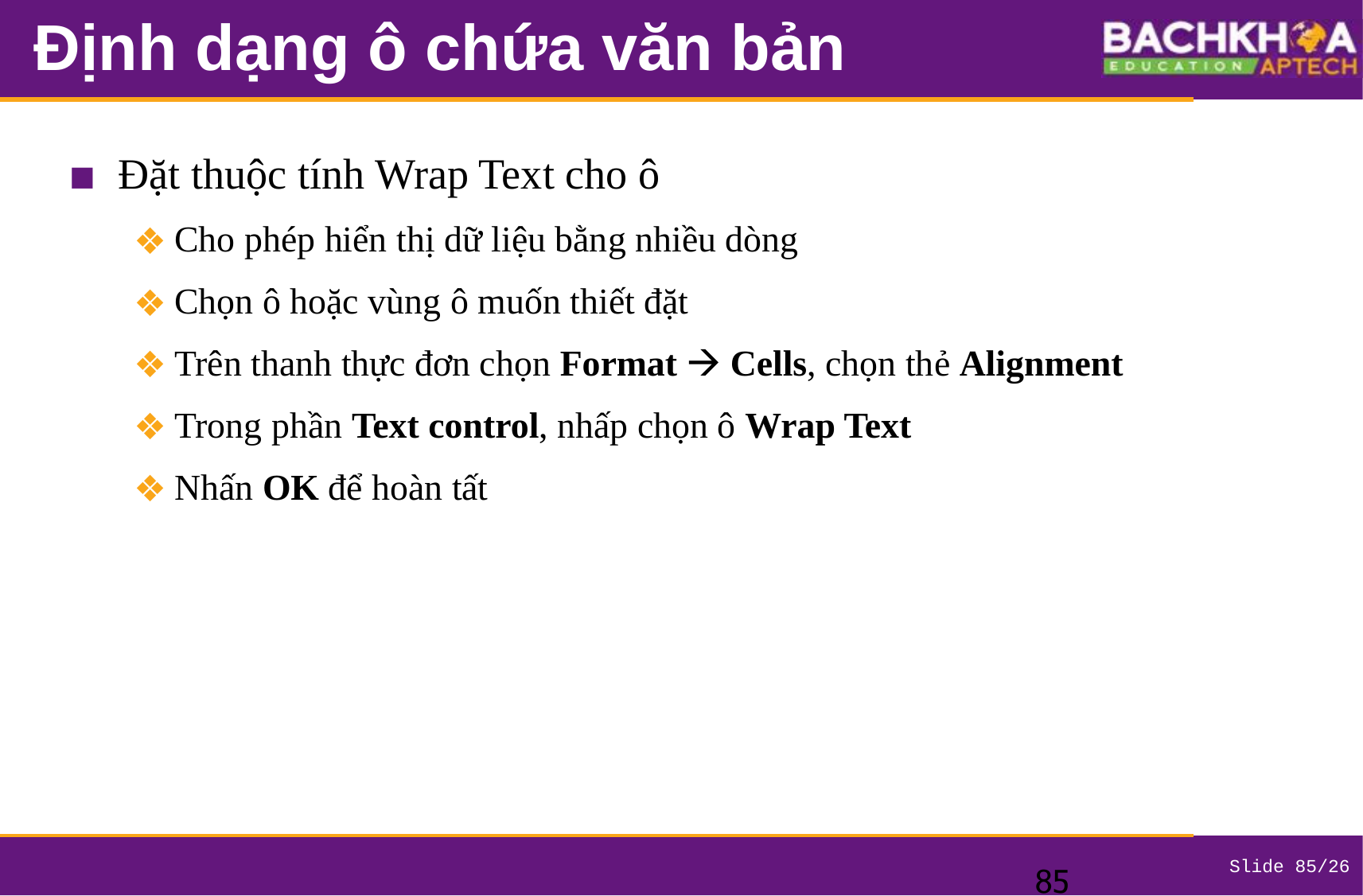

# Định dạng ô chứa văn bản
Đặt thuộc tính Wrap Text cho ô
Cho phép hiển thị dữ liệu bằng nhiều dòng
Chọn ô hoặc vùng ô muốn thiết đặt
Trên thanh thực đơn chọn Format 🡪 Cells, chọn thẻ Alignment
Trong phần Text control, nhấp chọn ô Wrap Text
Nhấn OK để hoàn tất

85